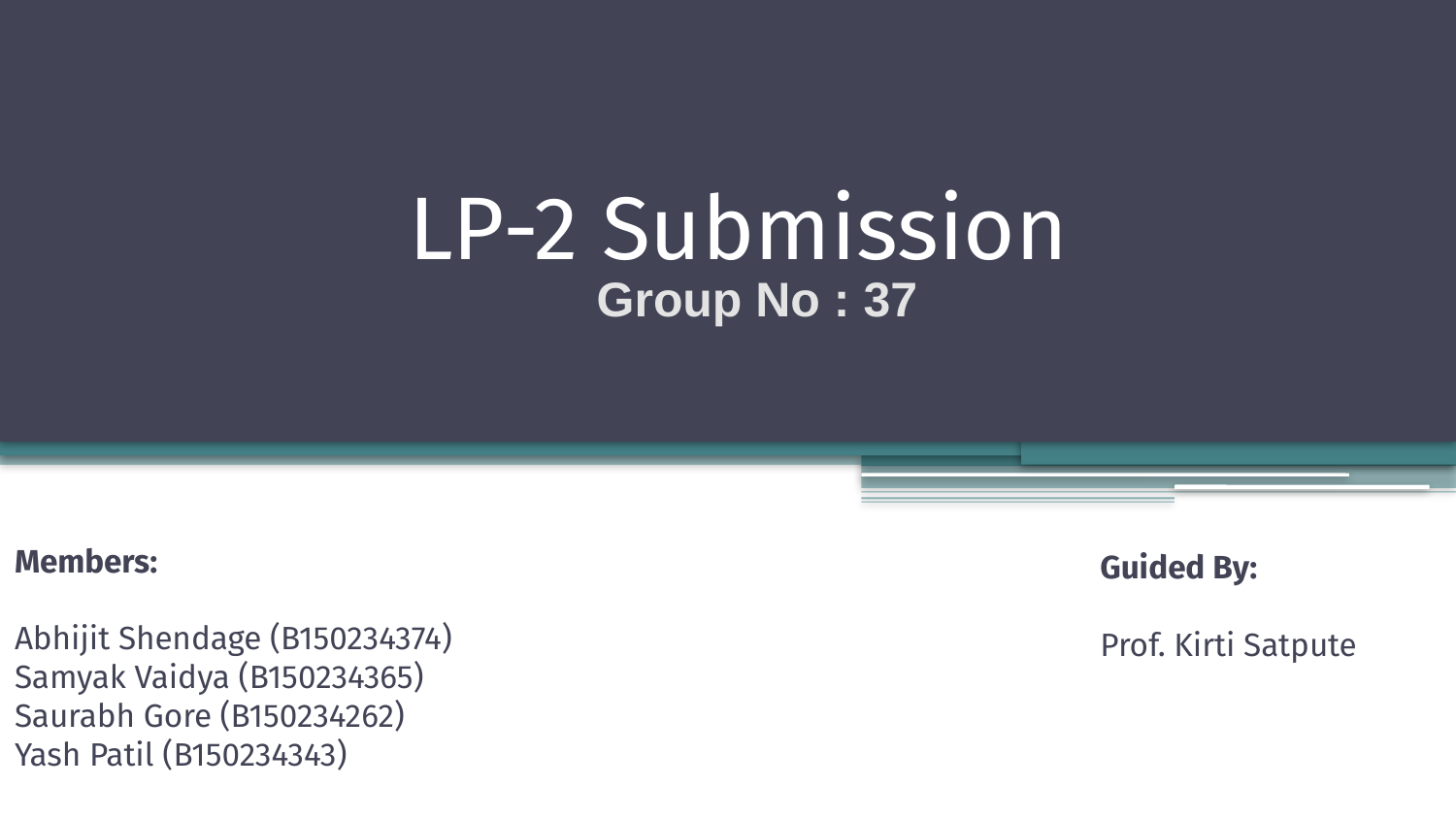

# LP-2 Submission
Group No : 37
Members:

Abhijit Shendage (B150234374)
Samyak Vaidya (B150234365)
Saurabh Gore (B150234262)
Yash Patil (B150234343)
Guided By:

Prof. Kirti Satpute